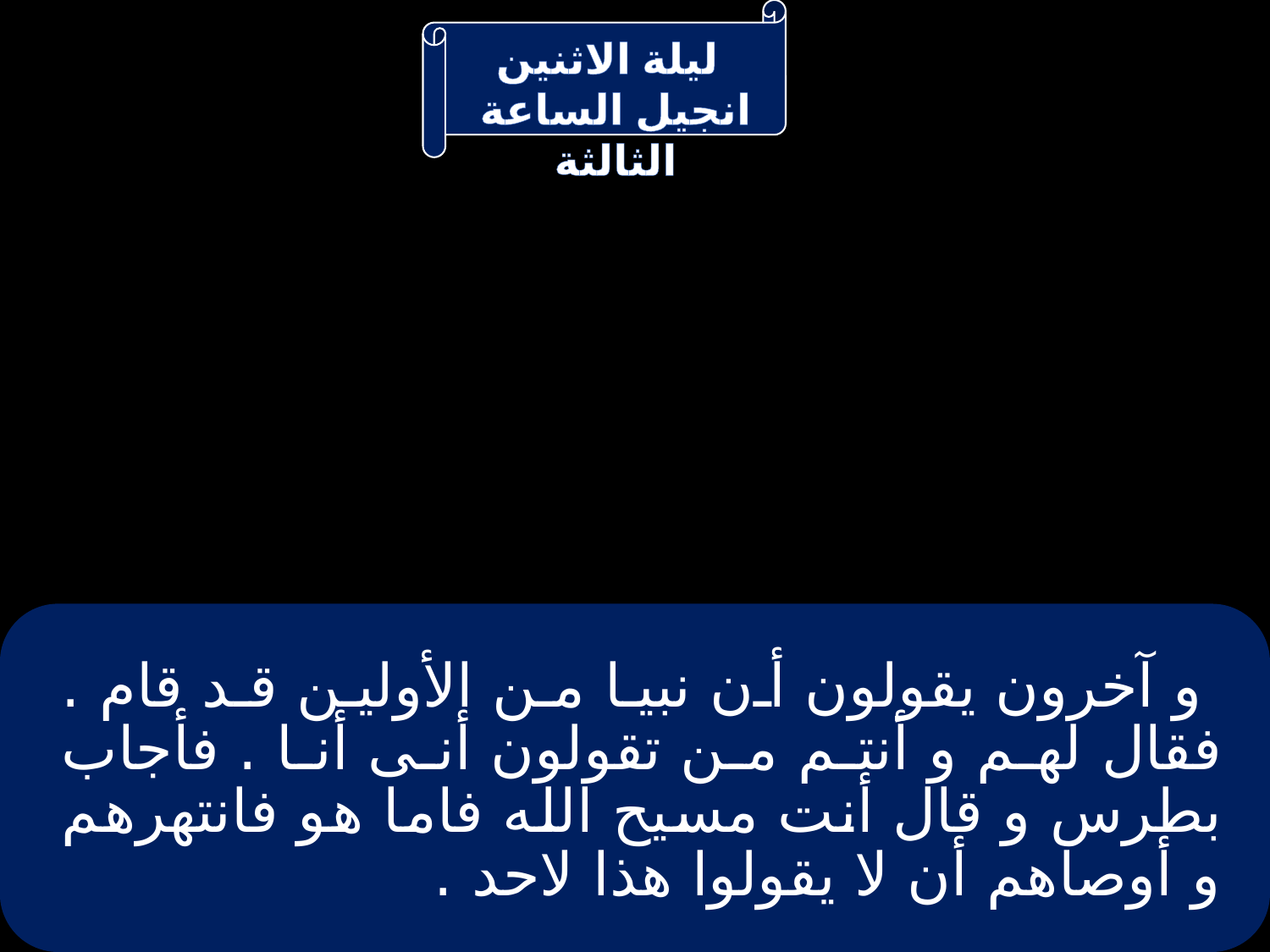

# و آخرون يقولون أن نبيا من الأولين قد قام . فقال لهم و أنتم من تقولون أنى أنا . فأجاب بطرس و قال أنت مسيح الله فاما هو فانتهرهم و أوصاهم أن لا يقولوا هذا لاحد .